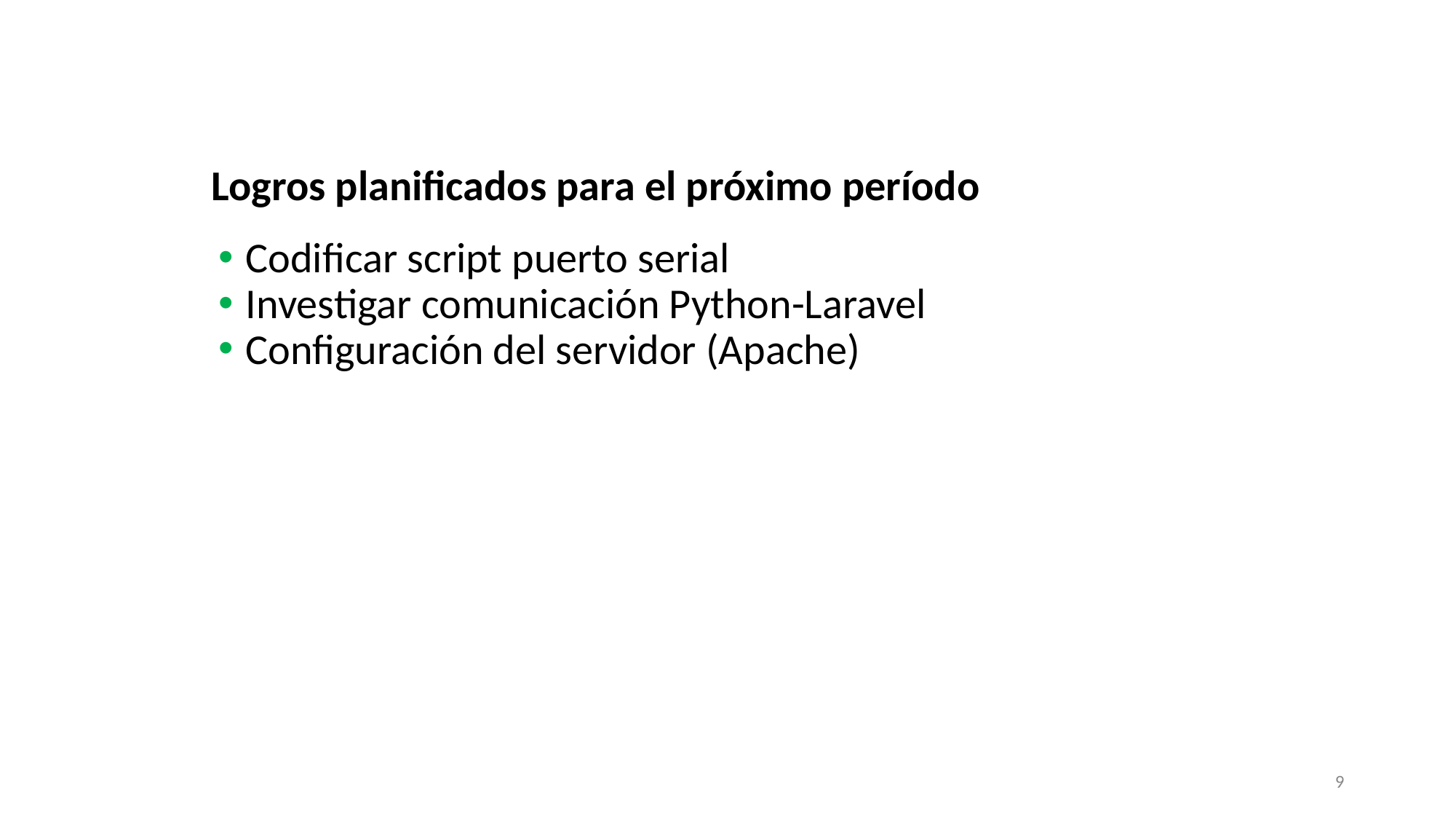

Logros planificados para el próximo período
Codificar script puerto serial
Investigar comunicación Python-Laravel
Configuración del servidor (Apache)
9